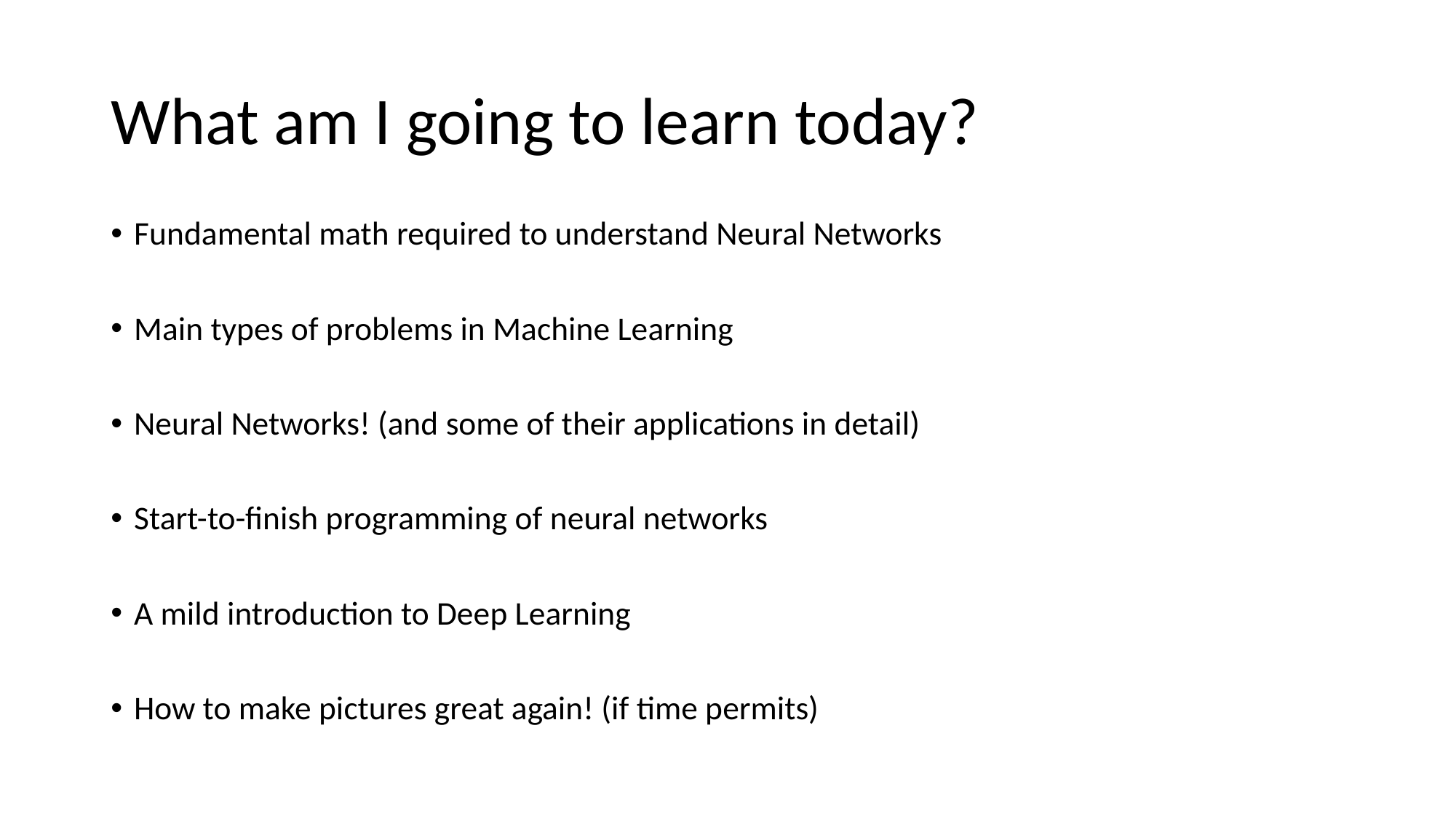

# What am I going to learn today?

Fundamental math required to understand Neural Networks

Main types of problems in Machine Learning

Neural Networks! (and some of their applications in detail)

Start-to-finish programming of neural networks

A mild introduction to Deep Learning

How to make pictures great again! (if time permits)